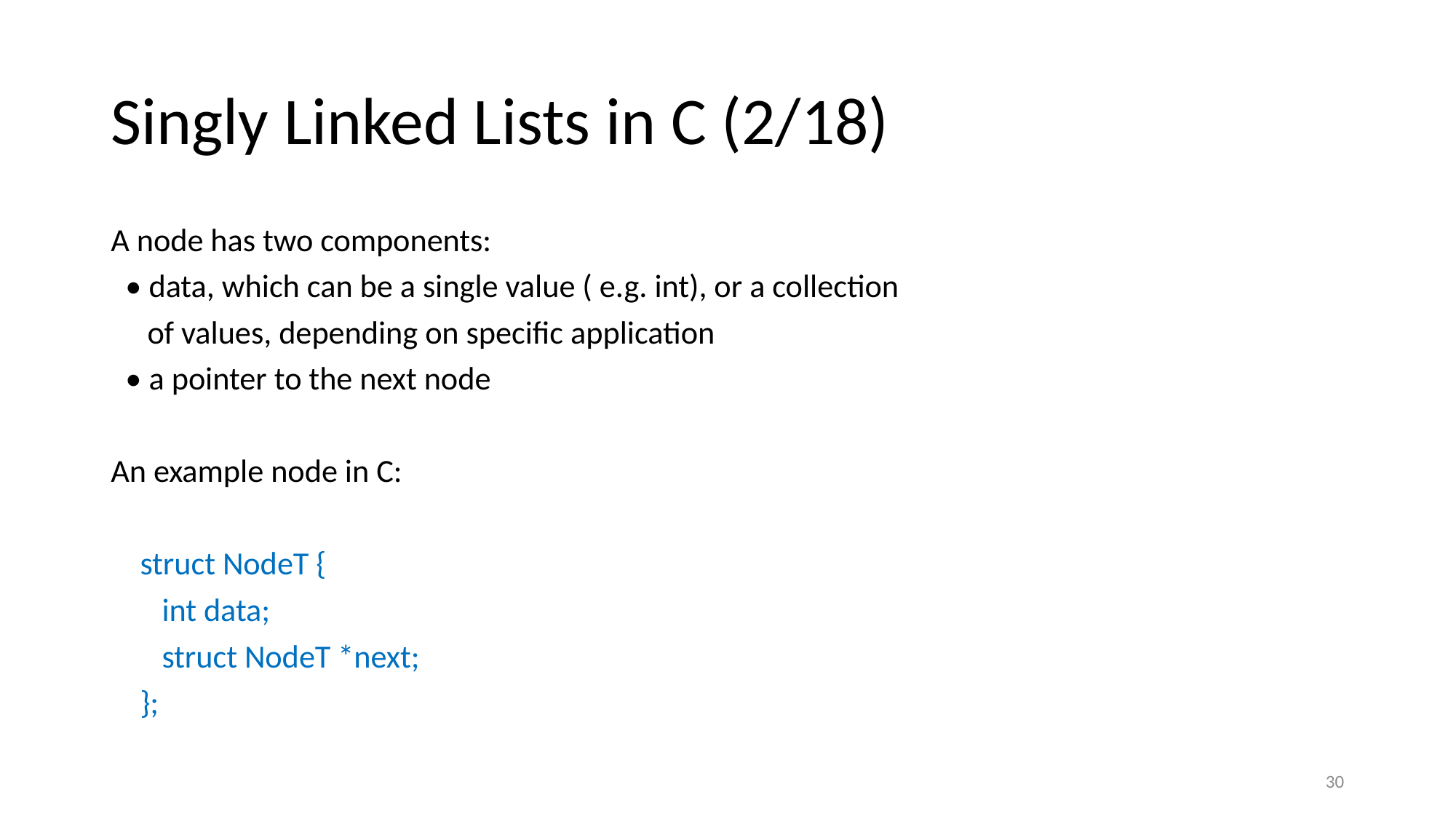

# Singly Linked Lists in C (2/18)
A node has two components:
  • data, which can be a single value ( e.g. int), or a collection
     of values, depending on specific application
  • a pointer to the next node

An example node in C:

    struct NodeT {
       int data;
       struct NodeT *next;
    };

30